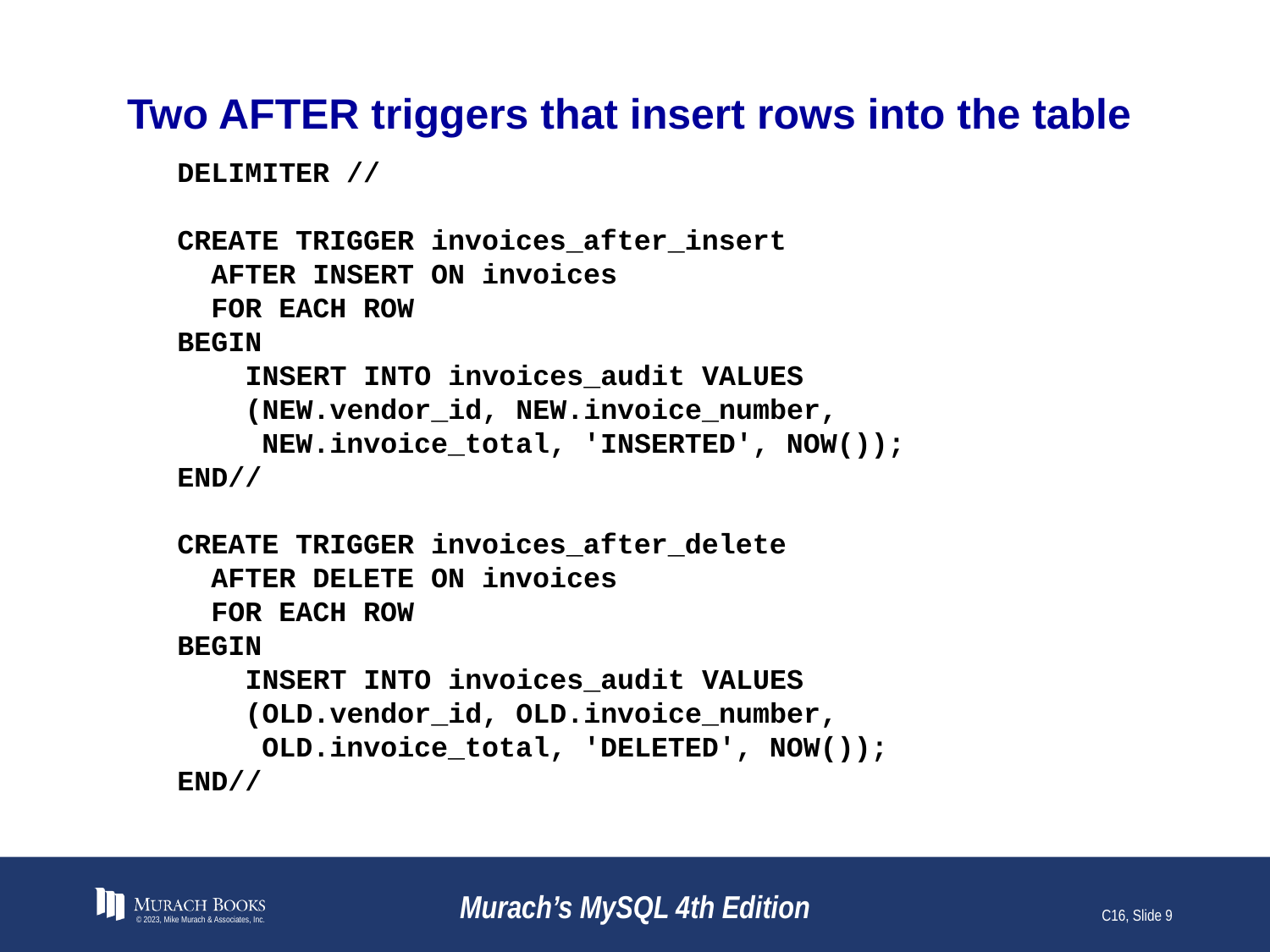

# Two AFTER triggers that insert rows into the table
DELIMITER //

CREATE TRIGGER invoices_after_insert
  AFTER INSERT ON invoices
  FOR EACH ROW
BEGIN
    INSERT INTO invoices_audit VALUES
    (NEW.vendor_id, NEW.invoice_number,
     NEW.invoice_total, 'INSERTED', NOW());
END//

CREATE TRIGGER invoices_after_delete
  AFTER DELETE ON invoices
  FOR EACH ROW
BEGIN
    INSERT INTO invoices_audit VALUES
    (OLD.vendor_id, OLD.invoice_number,
     OLD.invoice_total, 'DELETED', NOW());
END//

© 2023, Mike Murach & Associates, Inc.
Murach’s MySQL 4th Edition

C16, Slide 9